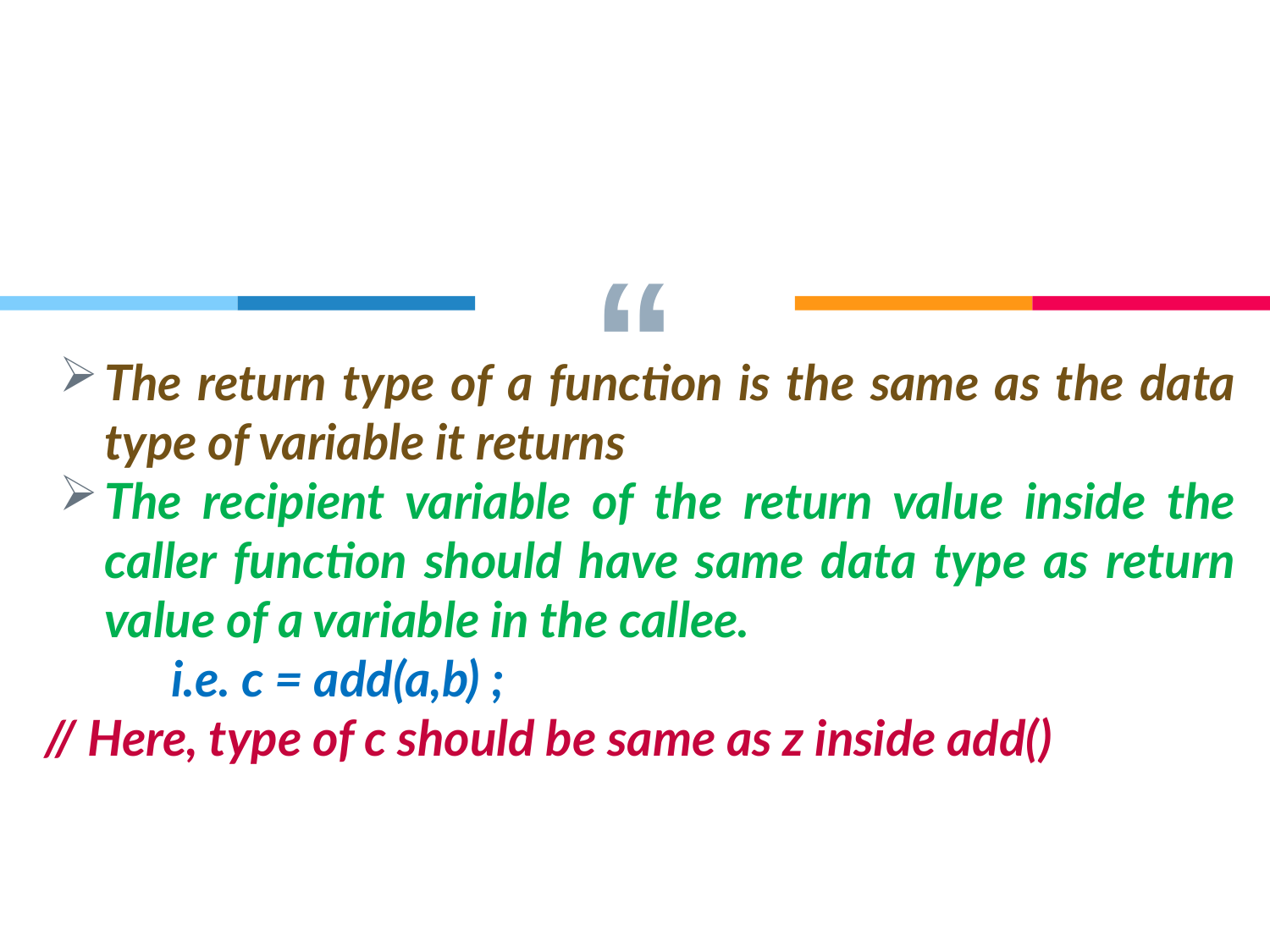

The return type of a function is the same as the data type of variable it returns
The recipient variable of the return value inside the caller function should have same data type as return value of a variable in the callee.
	i.e. c = add(a,b) ;
// Here, type of c should be same as z inside add()